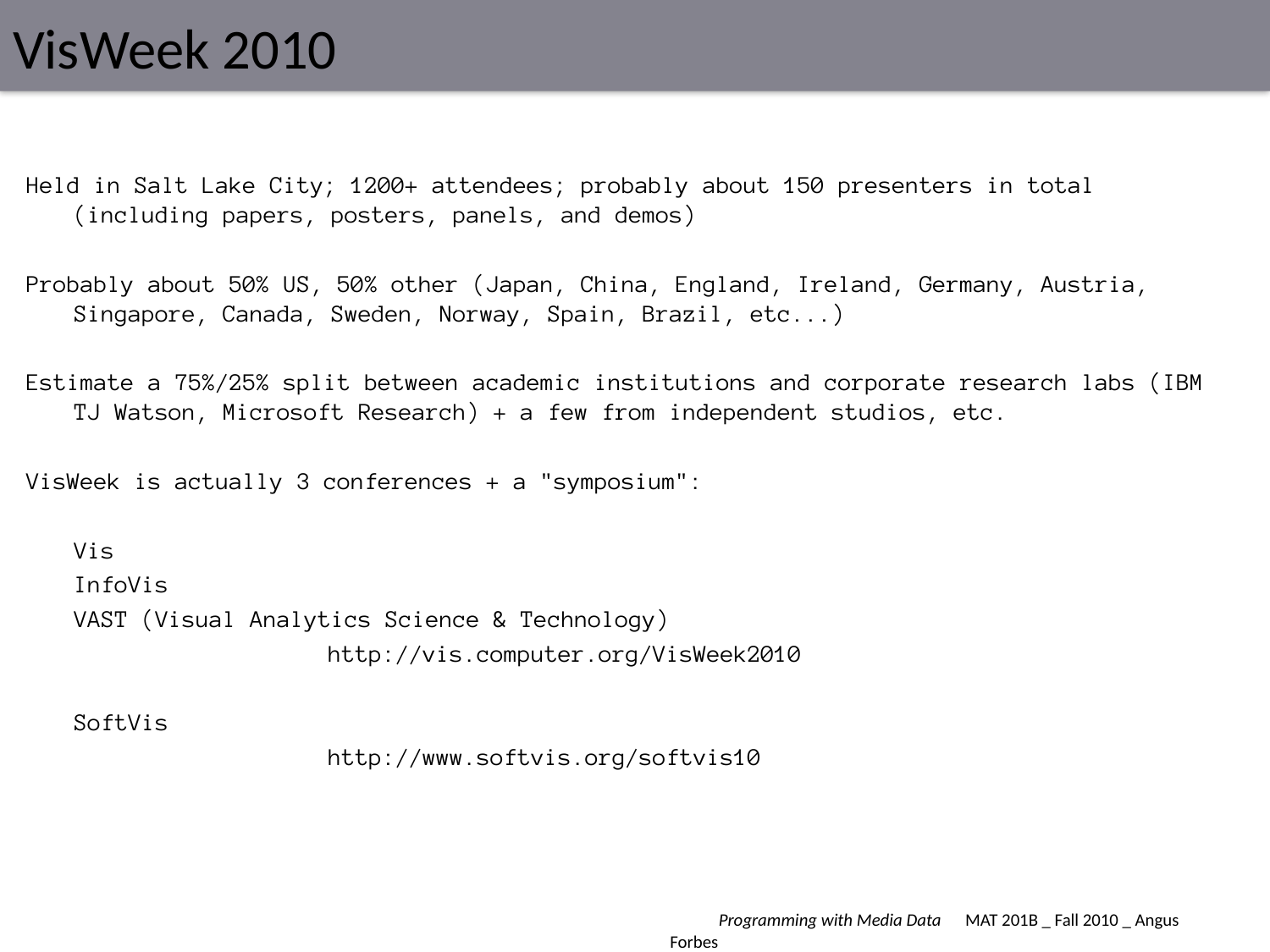

# VisWeek 2010

Held in Salt Lake City; 1200+ attendees; probably about 150 presenters in total (including papers, posters, panels, and demos)

Probably about 50% US, 50% other (Japan, China, England, Ireland, Germany, Austria, Singapore, Canada, Sweden, Norway, Spain, Brazil, etc...)

Estimate a 75%/25% split between academic institutions and corporate research labs (IBM TJ Watson, Microsoft Research) + a few from independent studios, etc.

VisWeek is actually 3 conferences + a "symposium":

	Vis
	InfoVis
	VAST (Visual Analytics Science & Technology)
			http://vis.computer.org/VisWeek2010

	SoftVis
			http://www.softvis.org/softvis10